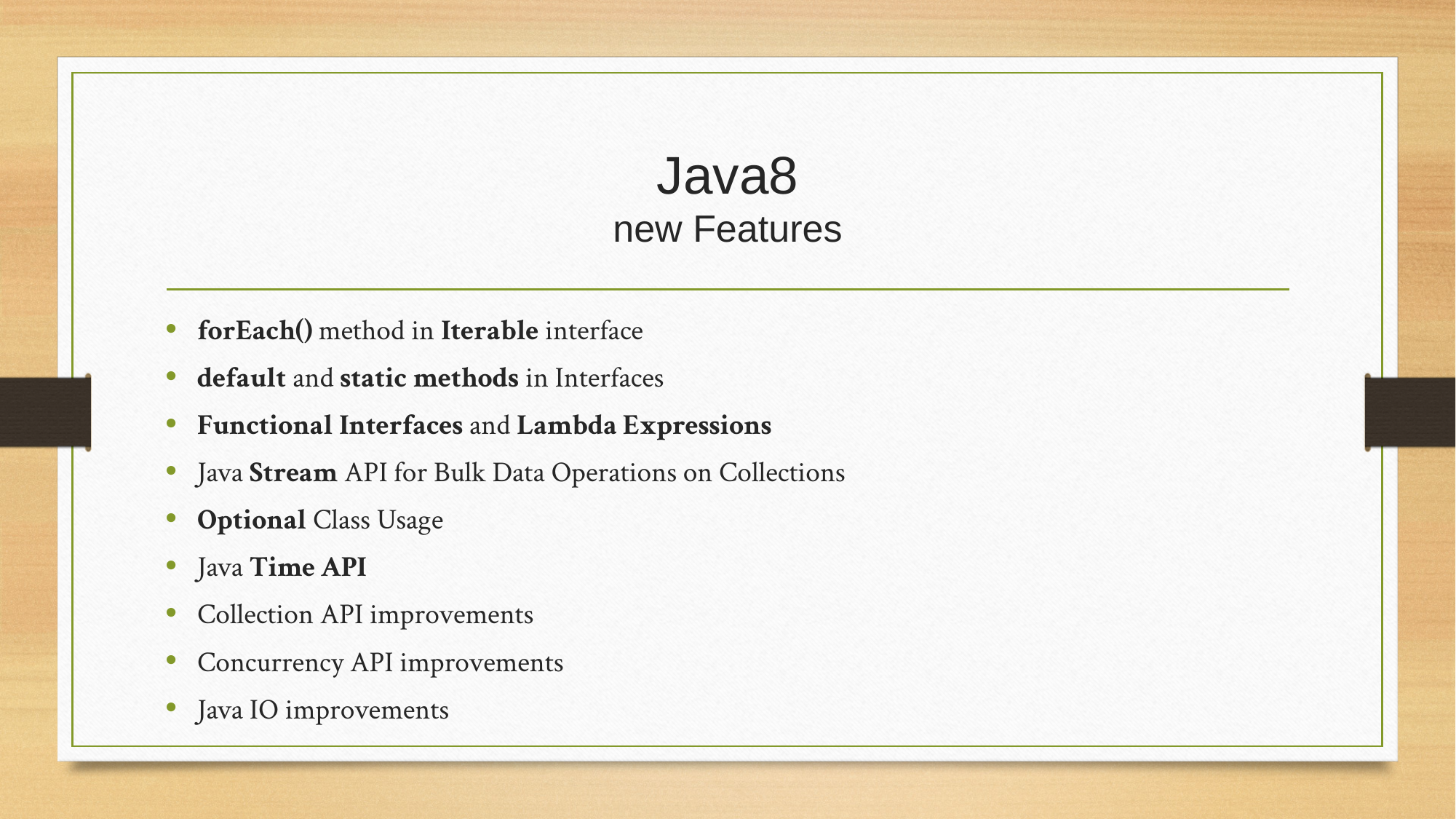

# Java8 new Features
forEach() method in Iterable interface
default and static methods in Interfaces
Functional Interfaces and Lambda Expressions
Java Stream API for Bulk Data Operations on Collections
Optional Class Usage
Java Time API
Collection API improvements
Concurrency API improvements
Java IO improvements